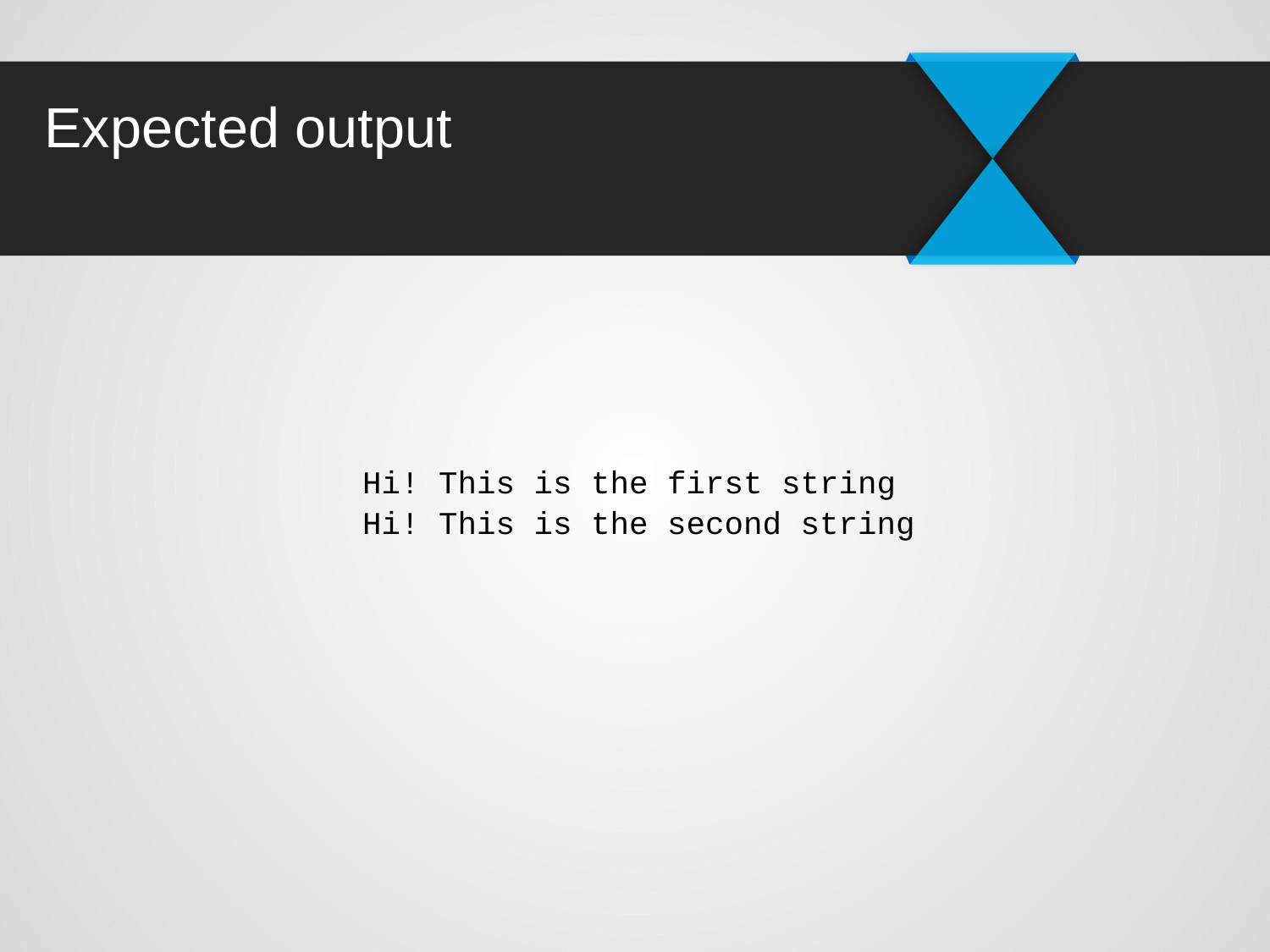

# Expected output

Hi! This is the first string
Hi! This is the second string